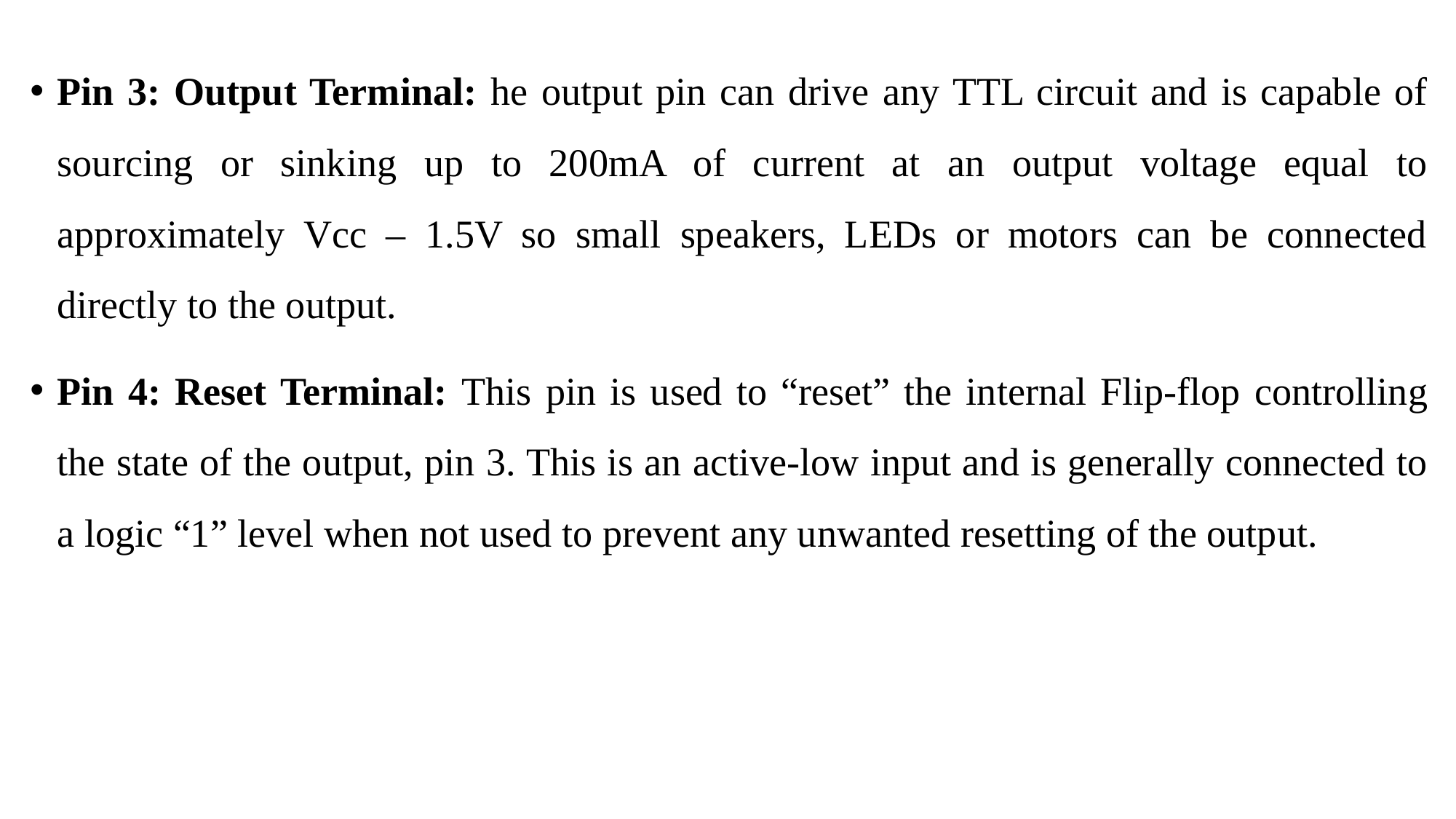

Pin 3: Output Terminal: he output pin can drive any TTL circuit and is capable of sourcing or sinking up to 200mA of current at an output voltage equal to approximately Vcc – 1.5V so small speakers, LEDs or motors can be connected directly to the output.
Pin 4: Reset Terminal: This pin is used to “reset” the internal Flip-flop controlling the state of the output, pin 3. This is an active-low input and is generally connected to a logic “1” level when not used to prevent any unwanted resetting of the output.